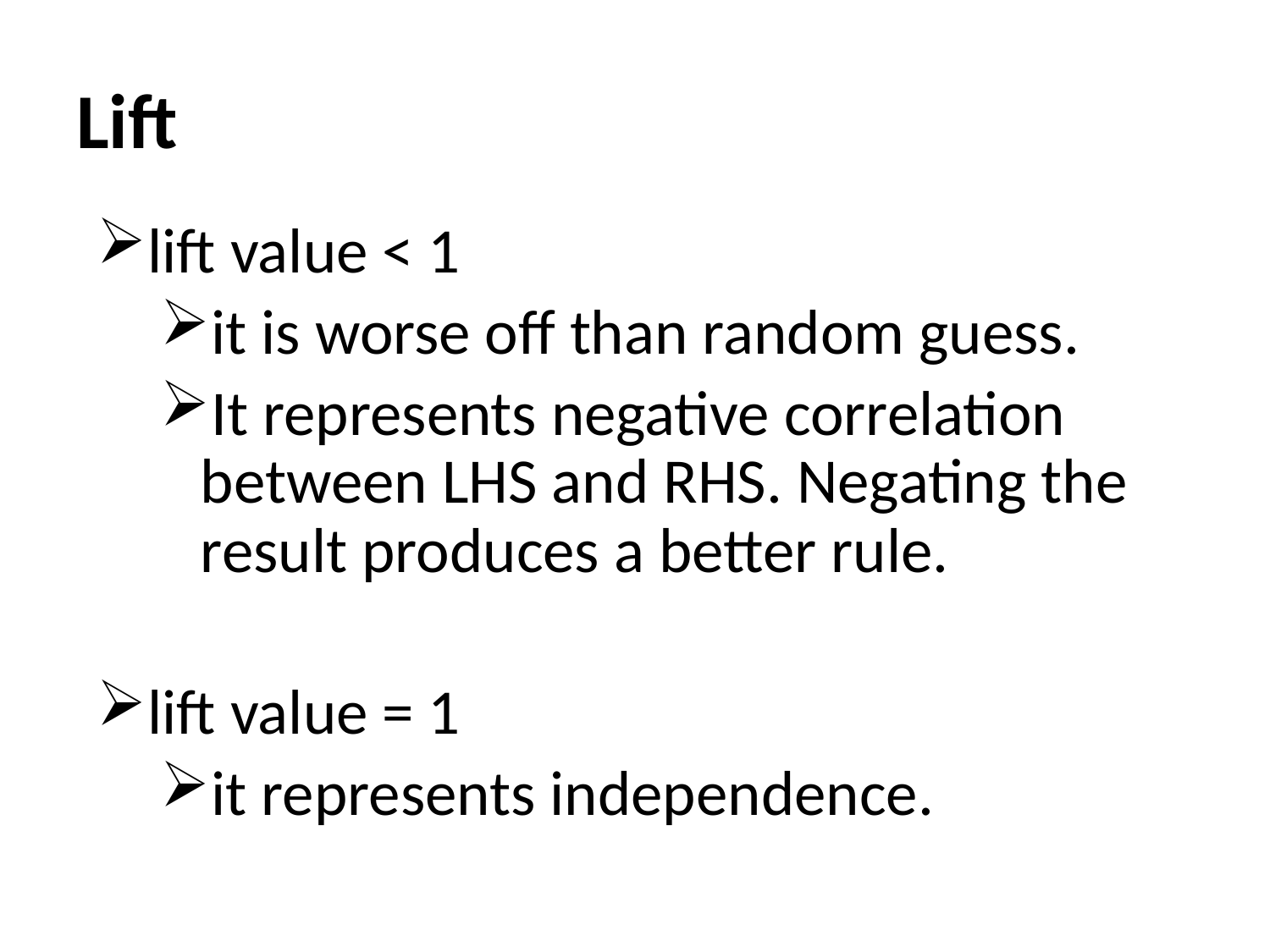

# Lift
lift value < 1
it is worse off than random guess.
It represents negative correlation between LHS and RHS. Negating the result produces a better rule.

lift value = 1
it represents independence.